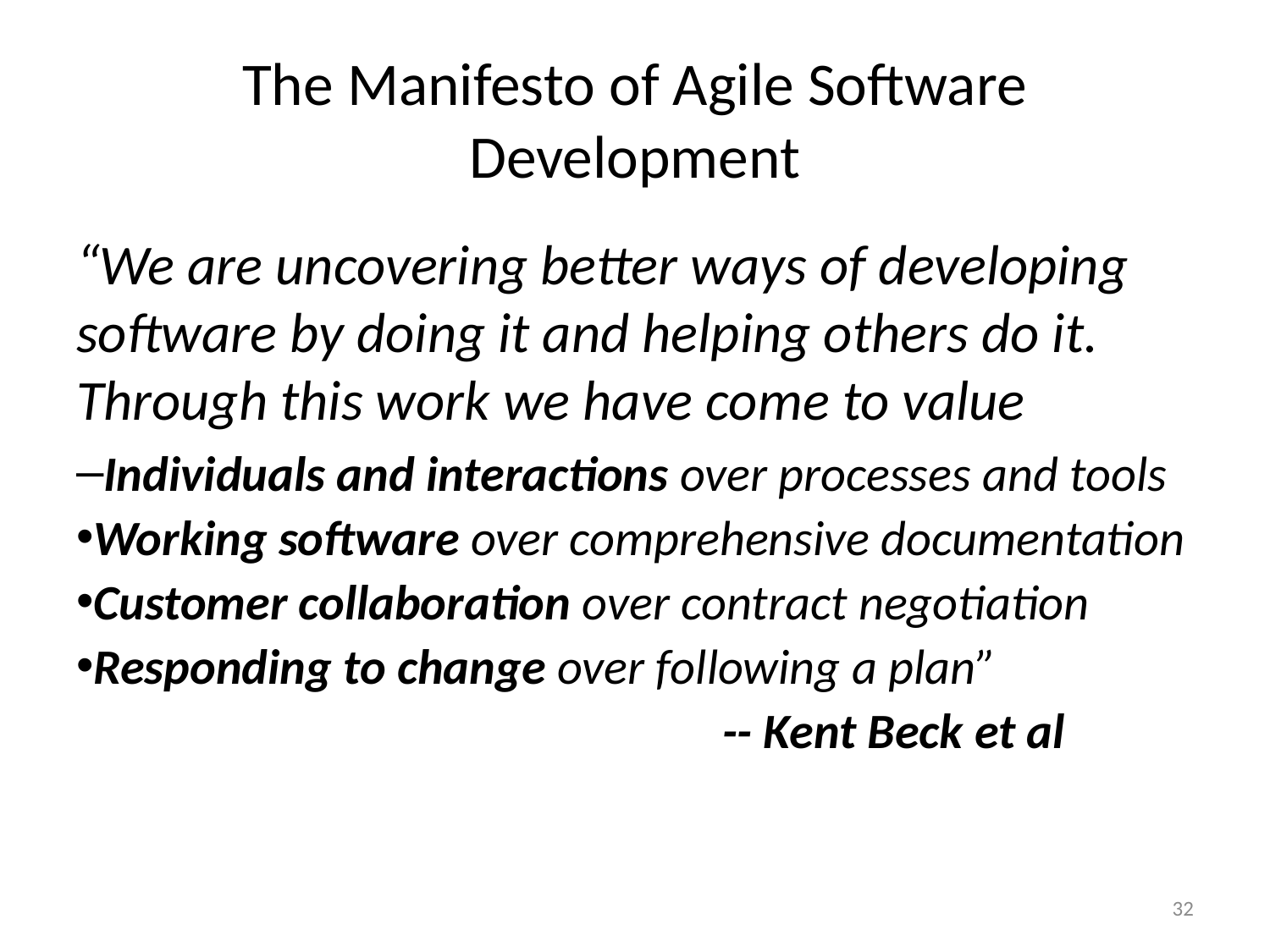

# The Manifesto of Agile Software Development
“We are uncovering better ways of developing software by doing it and helping others do it.  Through this work we have come to value
Individuals and interactions over processes and tools
Working software over comprehensive documentation
Customer collaboration over contract negotiation
Responding to change over following a plan”
					 -- Kent Beck et al

32